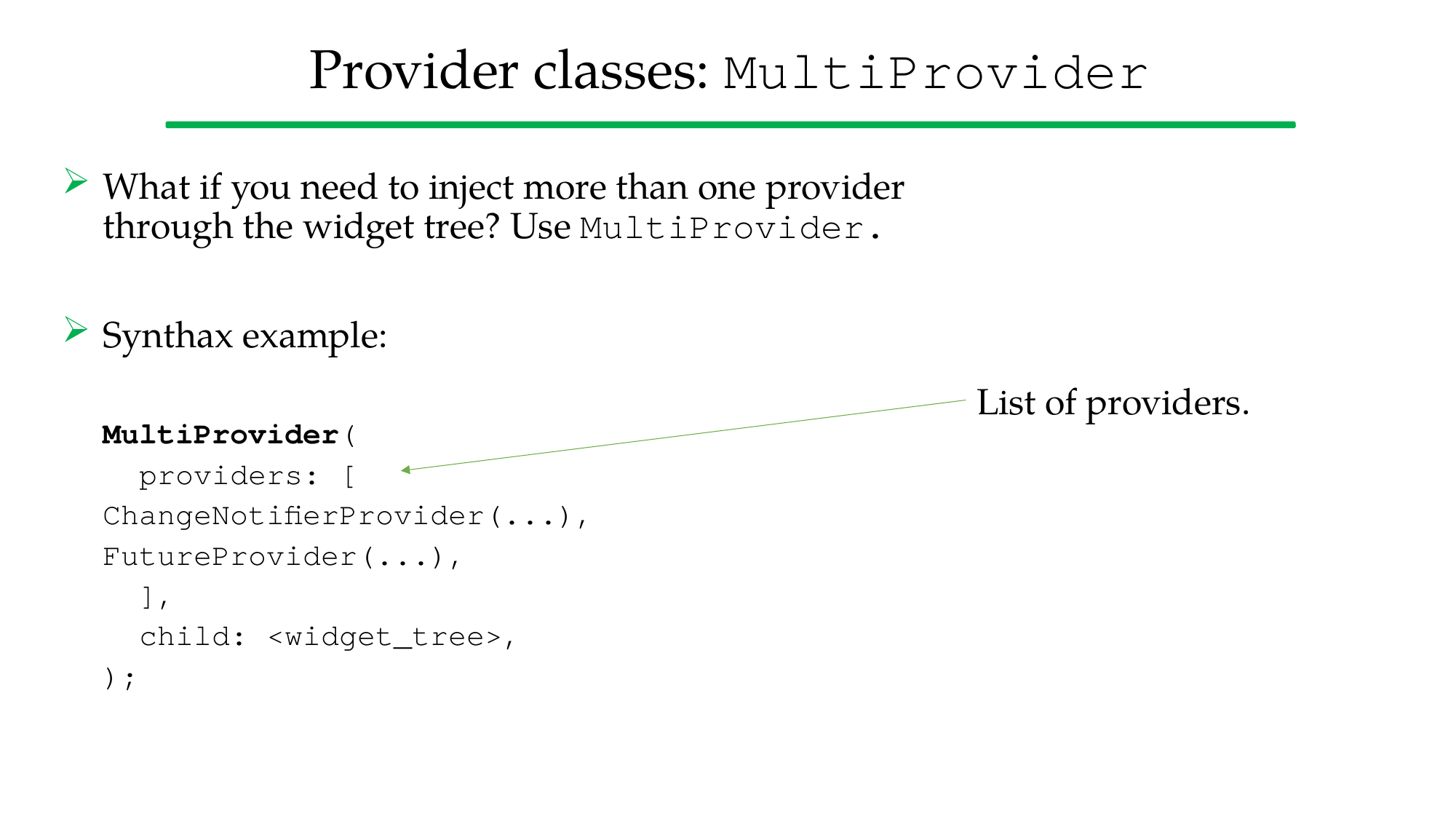

# Provider classes: MultiProvider
What if you need to inject more than one provider through the widget tree? Use MultiProvider.

Synthax example:

MultiProvider(
  providers: [
ChangeNotifierProvider(...),
FutureProvider(...),
  ],
  child: <widget_tree>,
);

List of providers.